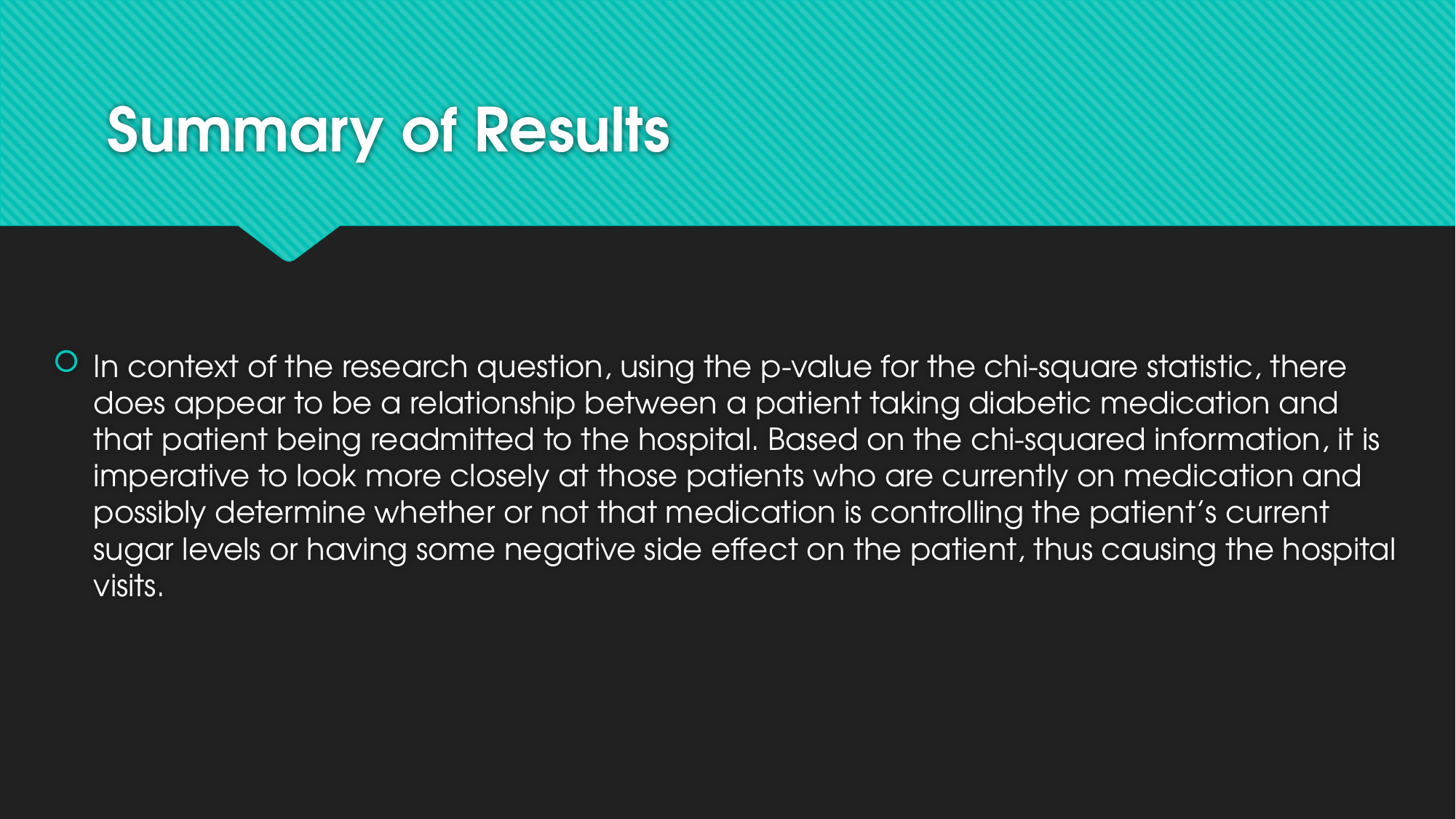

# Summary of Results
In context of the research question, using the p-value for the chi-square statistic, there does appear to be a relationship between a patient taking diabetic medication and that patient being readmitted to the hospital. Based on the chi-squared information, it is imperative to look more closely at those patients who are currently on medication and possibly determine whether or not that medication is controlling the patient’s current sugar levels or having some negative side effect on the patient, thus causing the hospital visits.